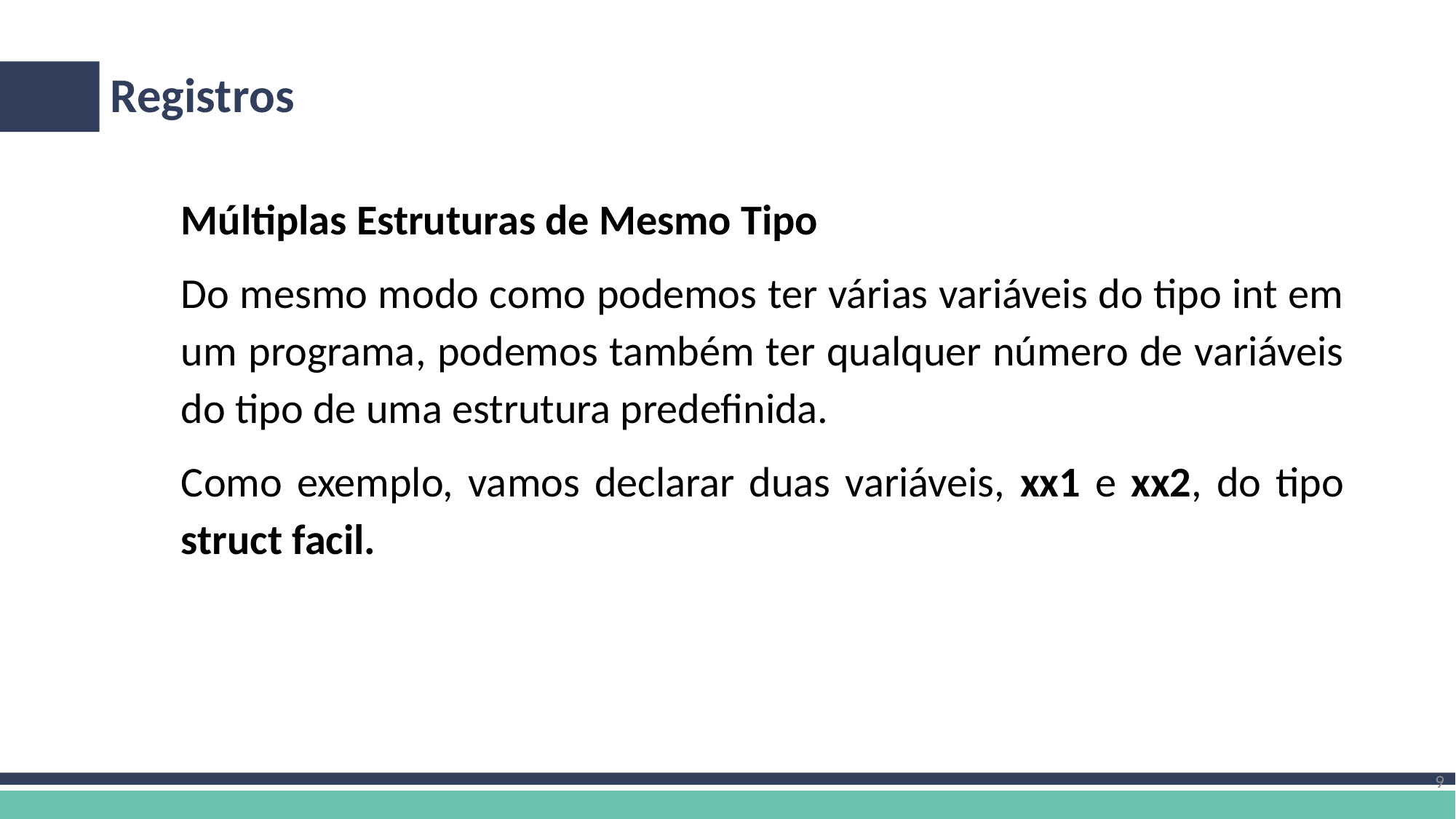

# Registros
Múltiplas Estruturas de Mesmo Tipo
Do mesmo modo como podemos ter várias variáveis do tipo int em um programa, podemos também ter qualquer número de variáveis do tipo de uma estrutura predefinida.
Como exemplo, vamos declarar duas variáveis, xx1 e xx2, do tipo struct facil.
9